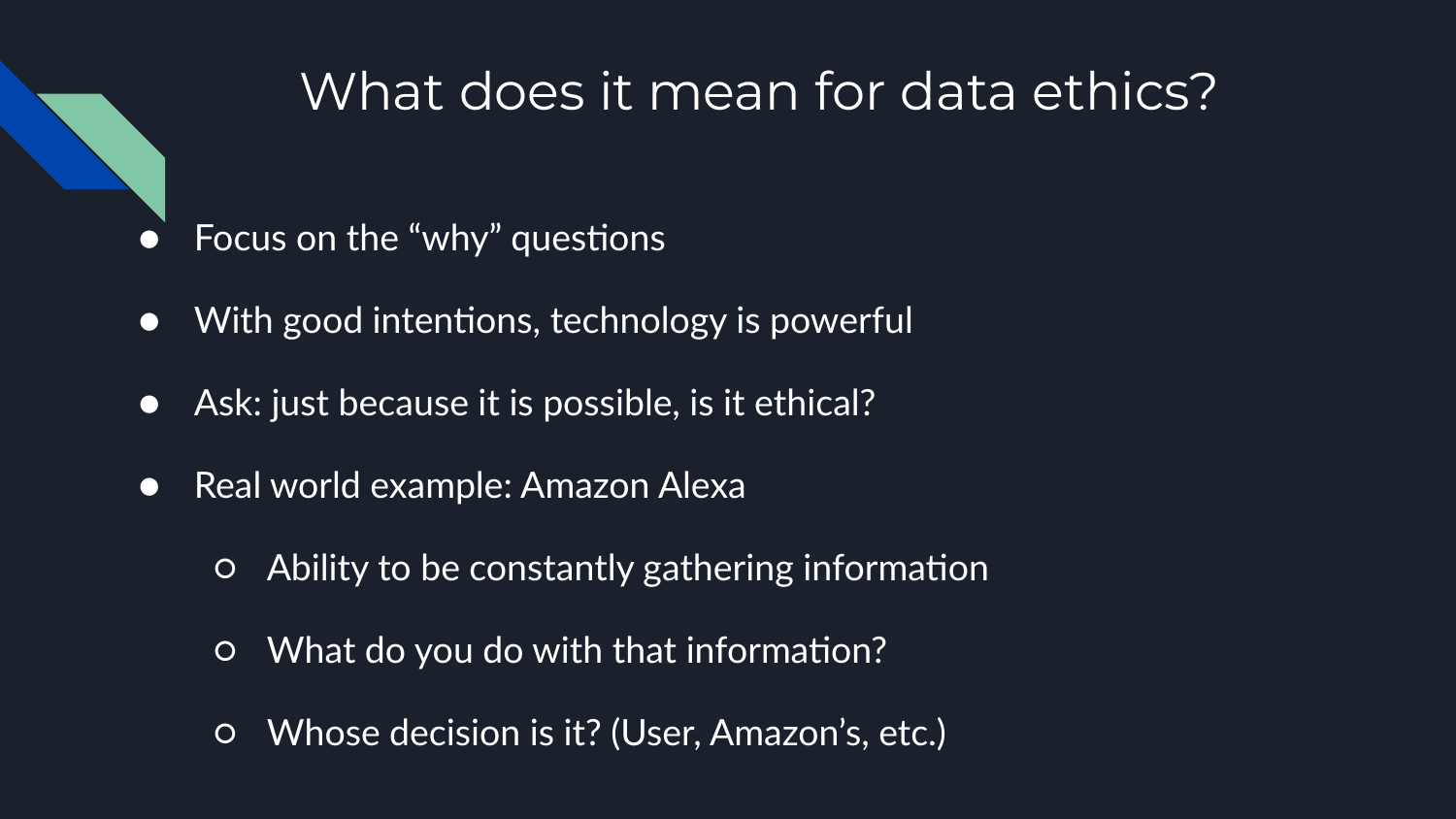

# What does it mean for data ethics?
Focus on the “why” questions
With good intentions, technology is powerful
Ask: just because it is possible, is it ethical?
Real world example: Amazon Alexa
Ability to be constantly gathering information
What do you do with that information?
Whose decision is it? (User, Amazon’s, etc.)